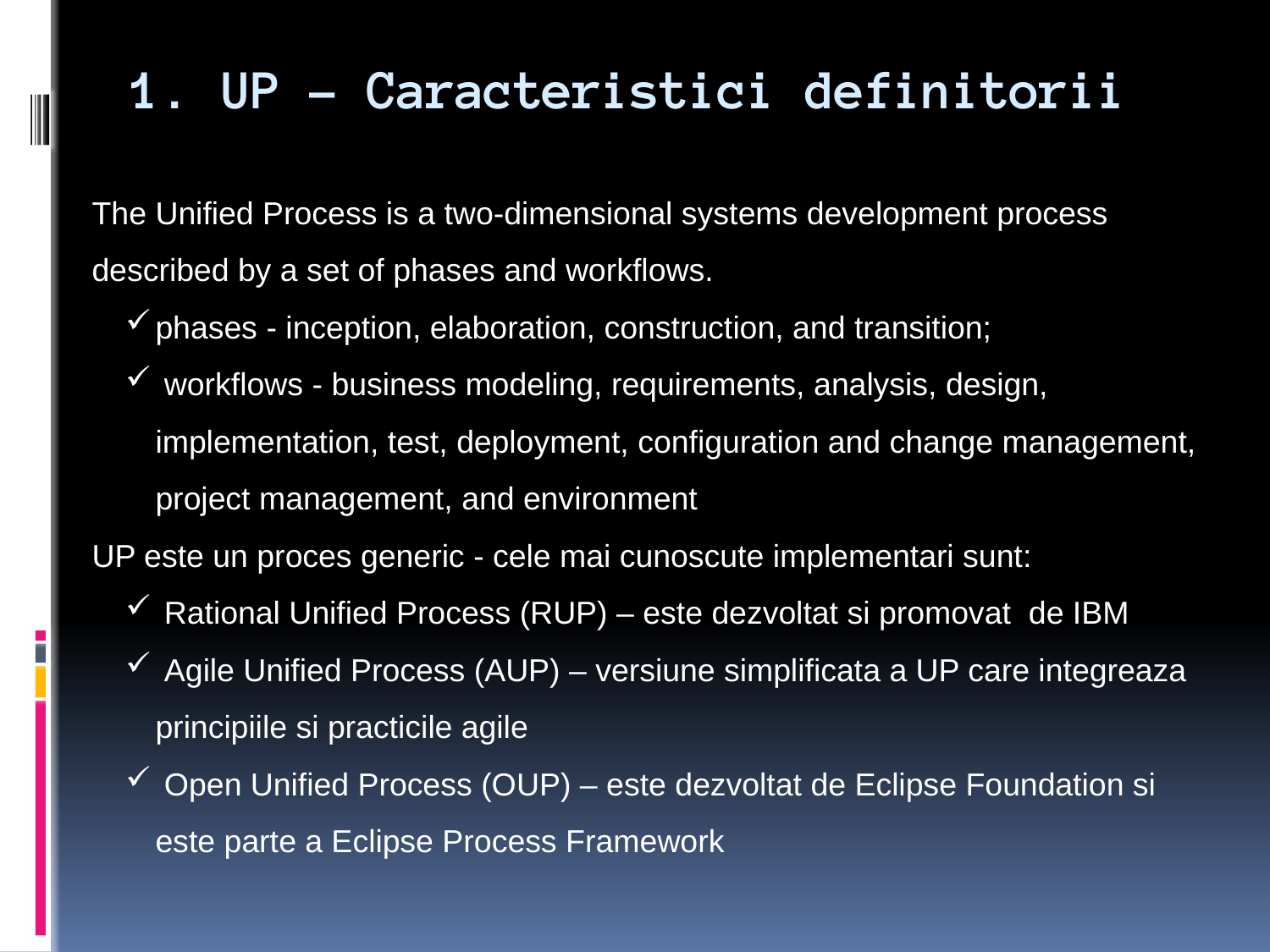

# 1. UP – Caracteristici definitorii
The Unified Process is a two-dimensional systems development process described by a set of phases and workflows.
phases - inception, elaboration, construction, and transition;
 workflows - business modeling, requirements, analysis, design, implementation, test, deployment, configuration and change management, project management, and environment
UP este un proces generic - cele mai cunoscute implementari sunt:
 Rational Unified Process (RUP) – este dezvoltat si promovat  de IBM
 Agile Unified Process (AUP) – versiune simplificata a UP care integreaza principiile si practicile agile
 Open Unified Process (OUP) – este dezvoltat de Eclipse Foundation si este parte a Eclipse Process Framework